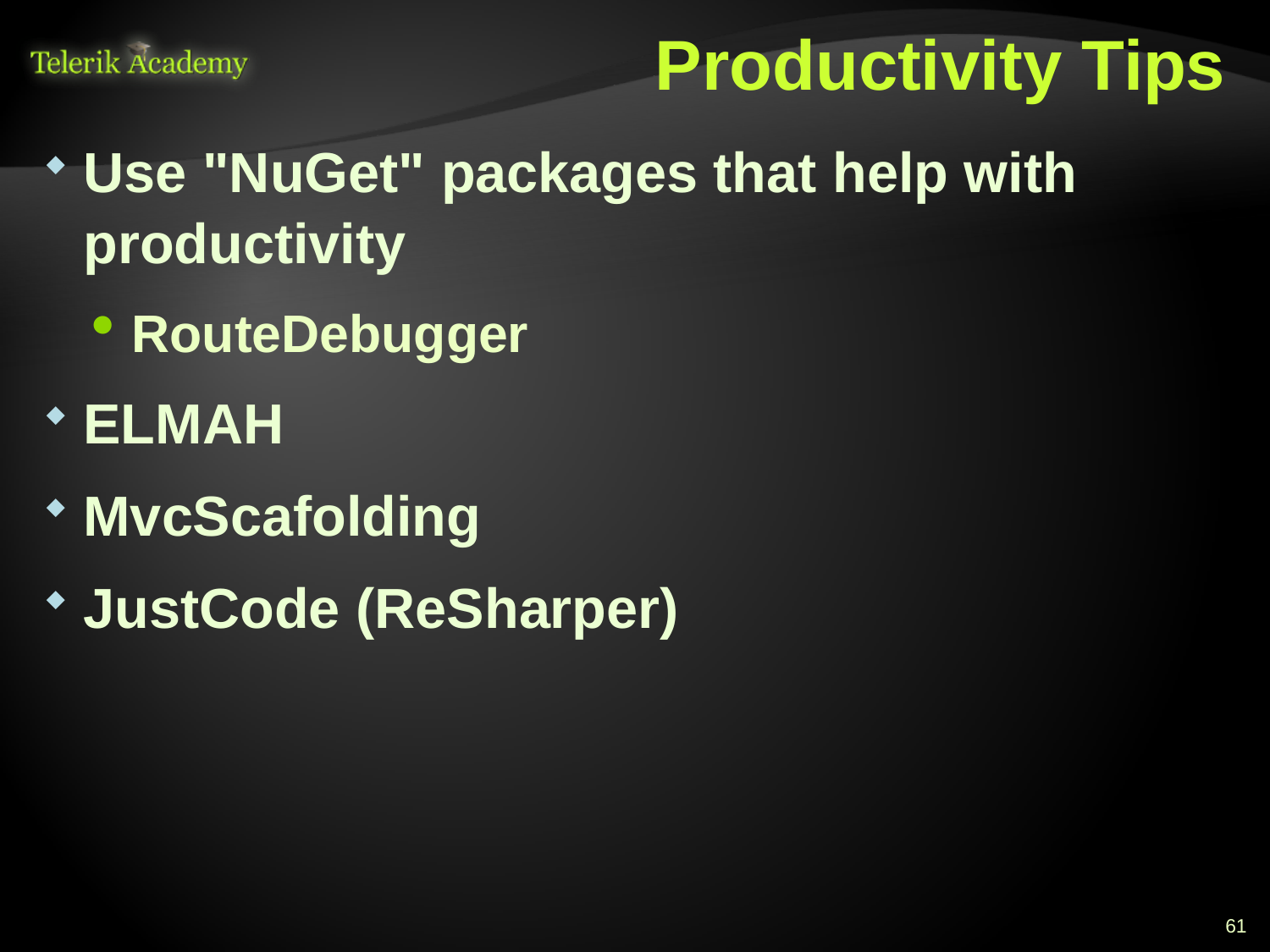

# Productivity Tips
Use "NuGet" packages that help with productivity
RouteDebugger
ELMAH
MvcScafolding
JustCode (ReSharper)

61